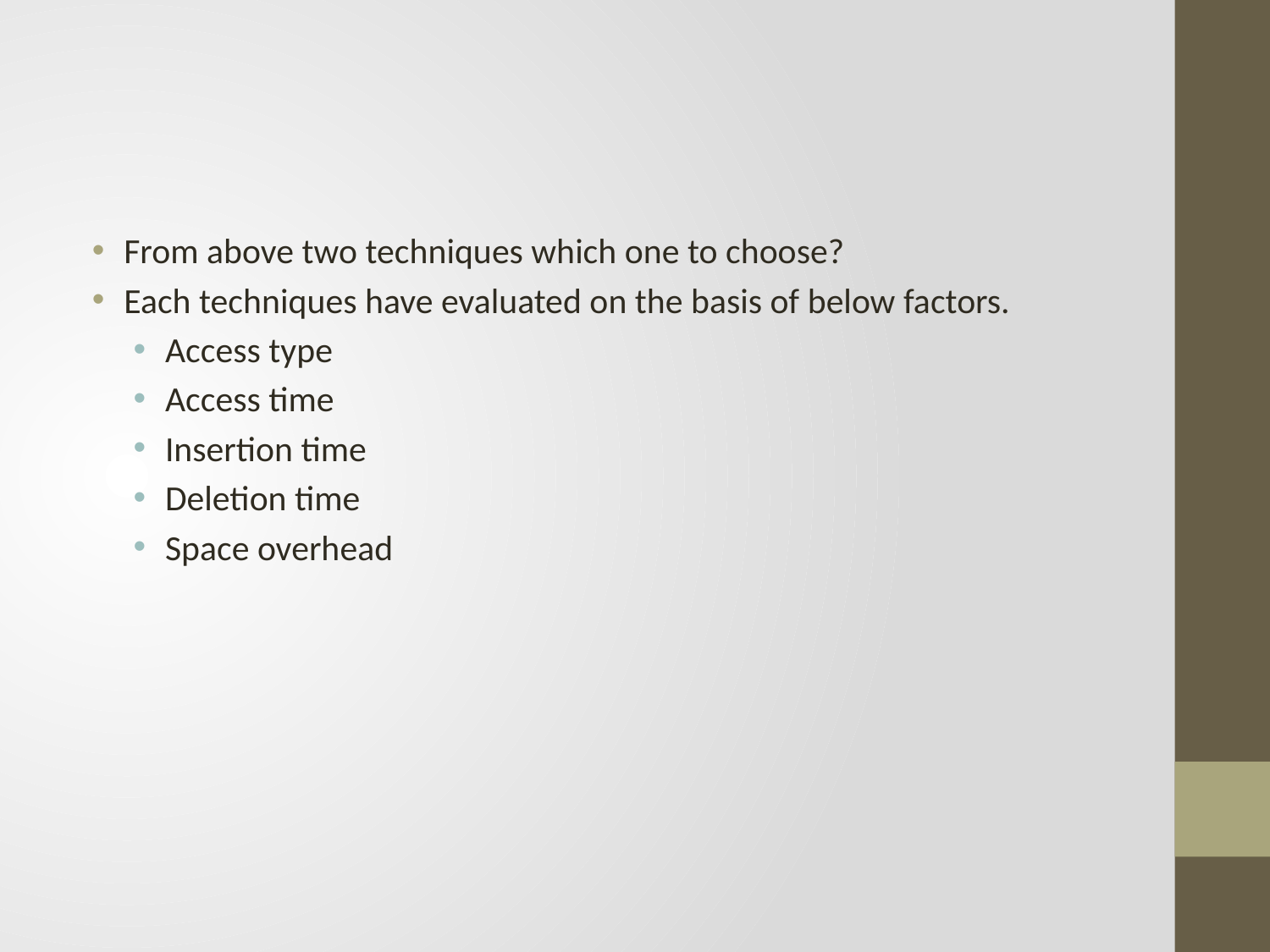

#
From above two techniques which one to choose?
Each techniques have evaluated on the basis of below factors.
Access type
Access time
Insertion time
Deletion time
Space overhead